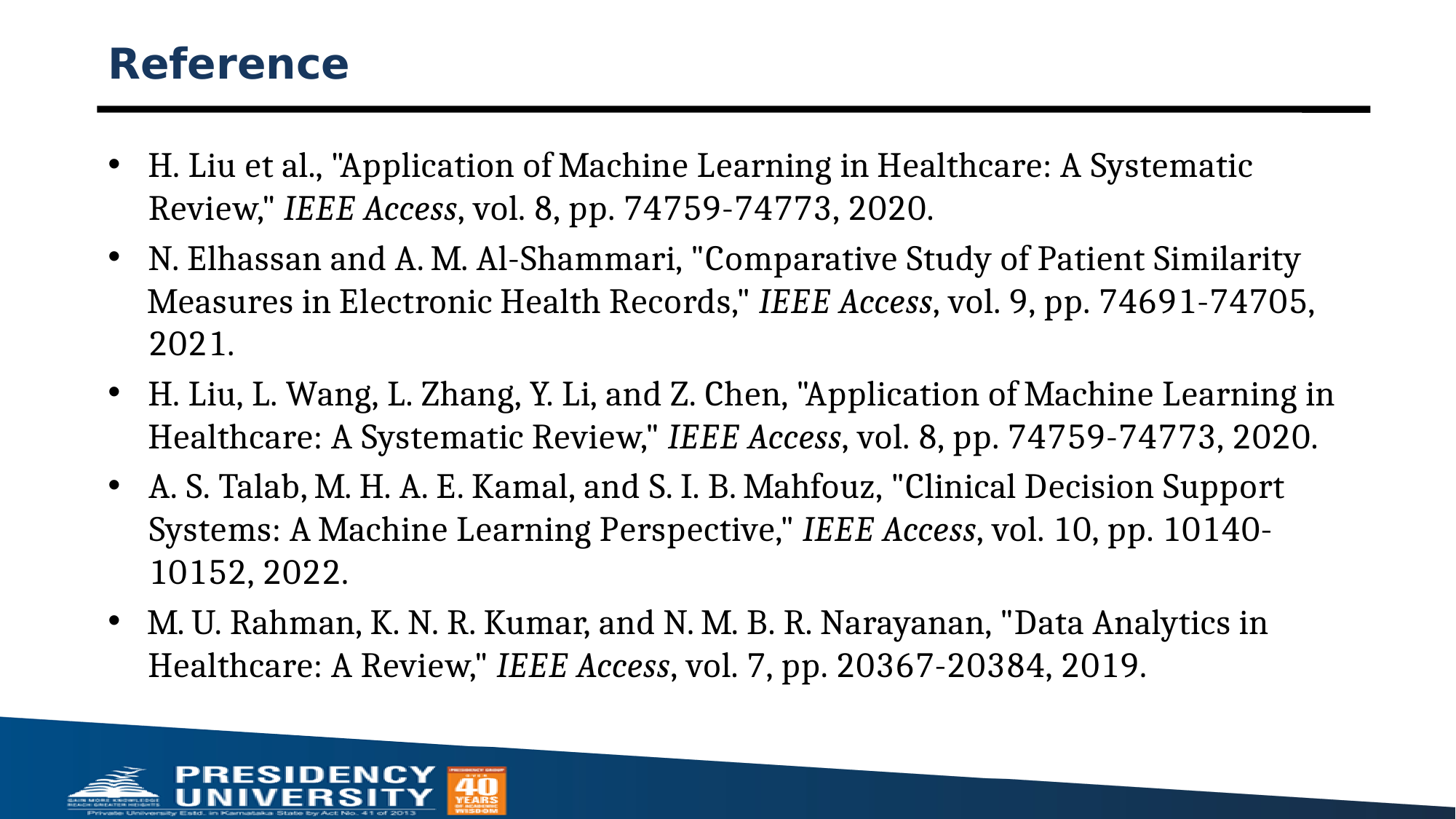

# Reference
H. Liu et al., "Application of Machine Learning in Healthcare: A Systematic Review," IEEE Access, vol. 8, pp. 74759-74773, 2020.
N. Elhassan and A. M. Al-Shammari, "Comparative Study of Patient Similarity Measures in Electronic Health Records," IEEE Access, vol. 9, pp. 74691-74705, 2021.
H. Liu, L. Wang, L. Zhang, Y. Li, and Z. Chen, "Application of Machine Learning in Healthcare: A Systematic Review," IEEE Access, vol. 8, pp. 74759-74773, 2020.
A. S. Talab, M. H. A. E. Kamal, and S. I. B. Mahfouz, "Clinical Decision Support Systems: A Machine Learning Perspective," IEEE Access, vol. 10, pp. 10140-10152, 2022.
M. U. Rahman, K. N. R. Kumar, and N. M. B. R. Narayanan, "Data Analytics in Healthcare: A Review," IEEE Access, vol. 7, pp. 20367-20384, 2019.